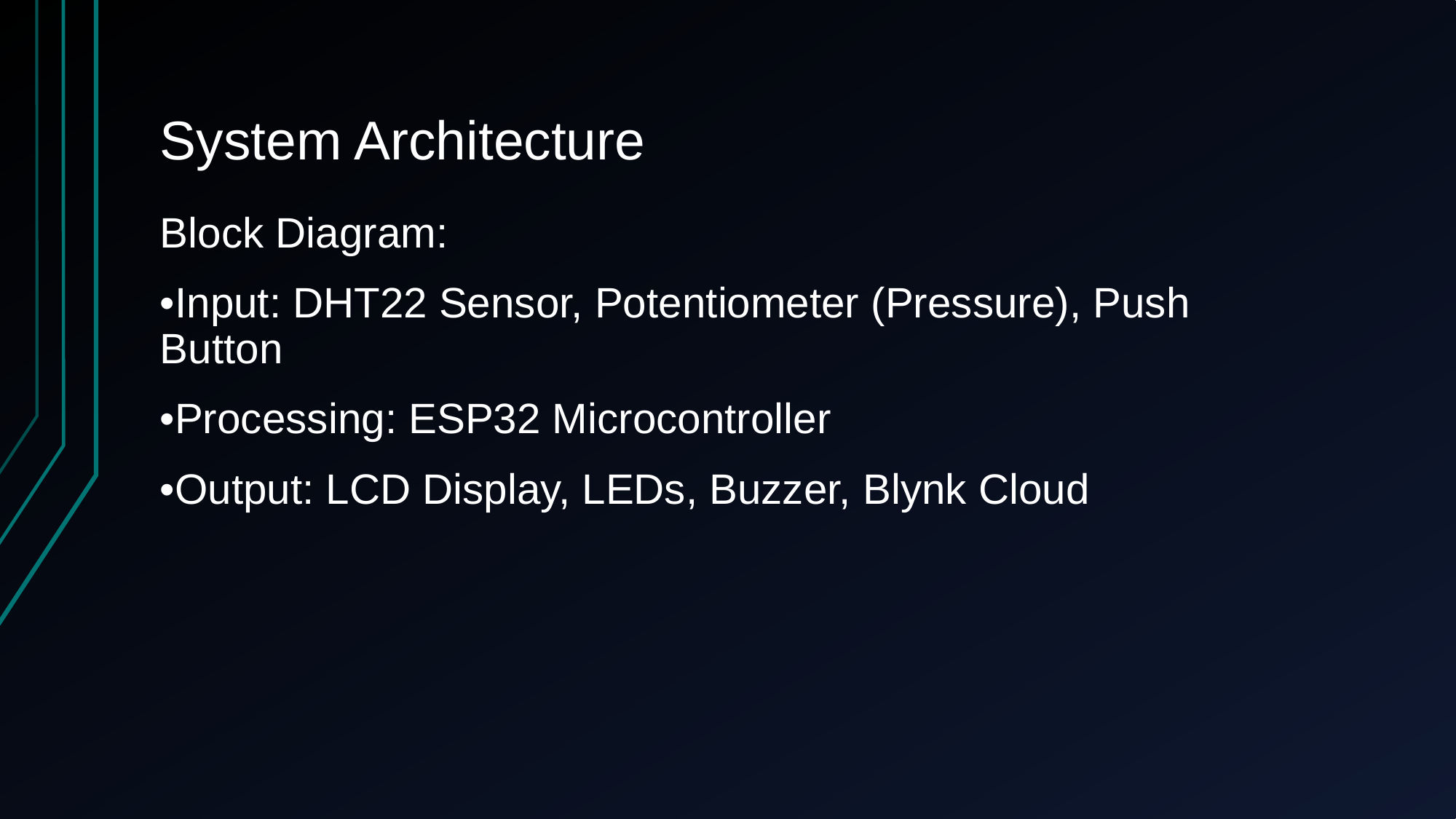

# System Architecture
Block Diagram:
•Input: DHT22 Sensor, Potentiometer (Pressure), Push Button
•Processing: ESP32 Microcontroller
•Output: LCD Display, LEDs, Buzzer, Blynk Cloud